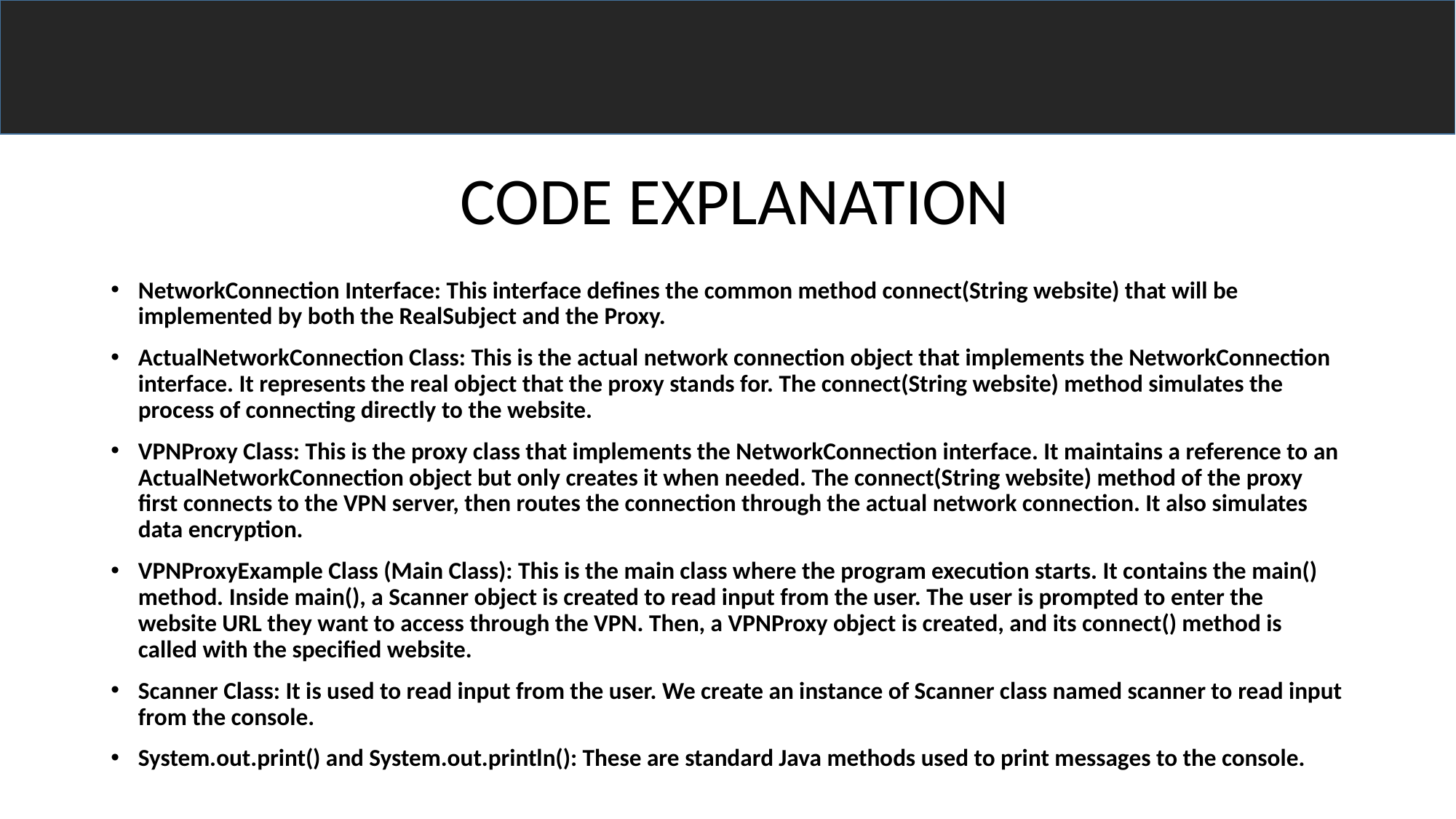

# CODE EXPLANATION
NetworkConnection Interface: This interface defines the common method connect(String website) that will be implemented by both the RealSubject and the Proxy.
ActualNetworkConnection Class: This is the actual network connection object that implements the NetworkConnection interface. It represents the real object that the proxy stands for. The connect(String website) method simulates the process of connecting directly to the website.
VPNProxy Class: This is the proxy class that implements the NetworkConnection interface. It maintains a reference to an ActualNetworkConnection object but only creates it when needed. The connect(String website) method of the proxy first connects to the VPN server, then routes the connection through the actual network connection. It also simulates data encryption.
VPNProxyExample Class (Main Class): This is the main class where the program execution starts. It contains the main() method. Inside main(), a Scanner object is created to read input from the user. The user is prompted to enter the website URL they want to access through the VPN. Then, a VPNProxy object is created, and its connect() method is called with the specified website.
Scanner Class: It is used to read input from the user. We create an instance of Scanner class named scanner to read input from the console.
System.out.print() and System.out.println(): These are standard Java methods used to print messages to the console.